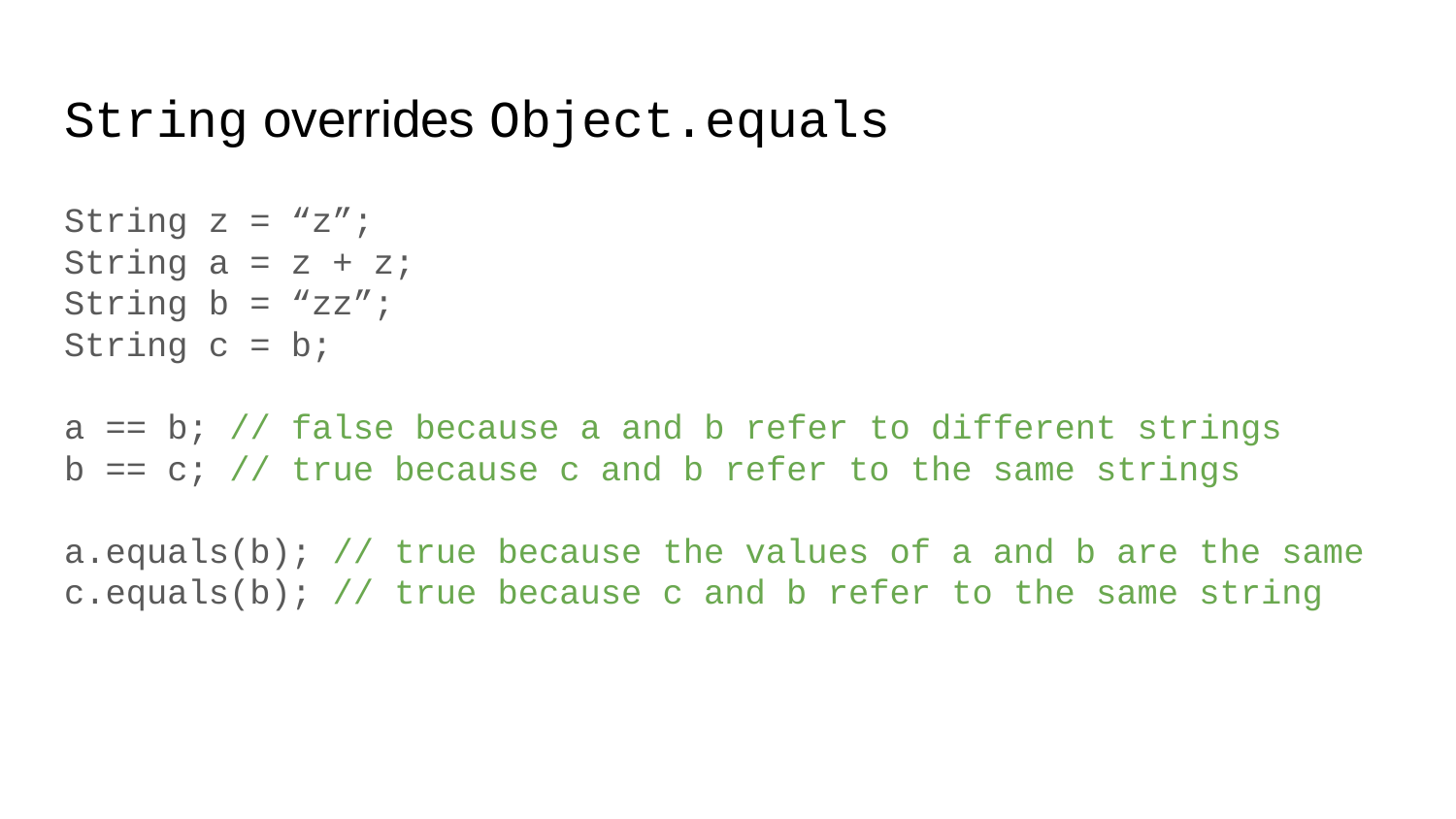

# String overrides Object.equals
String z = “z”;
String a = z + z;
String b = “zz”;
String c = b;

a == b; // false because a and b refer to different strings
b == c; // true because c and b refer to the same strings

a.equals(b); // true because the values of a and b are the same
c.equals(b); // true because c and b refer to the same string